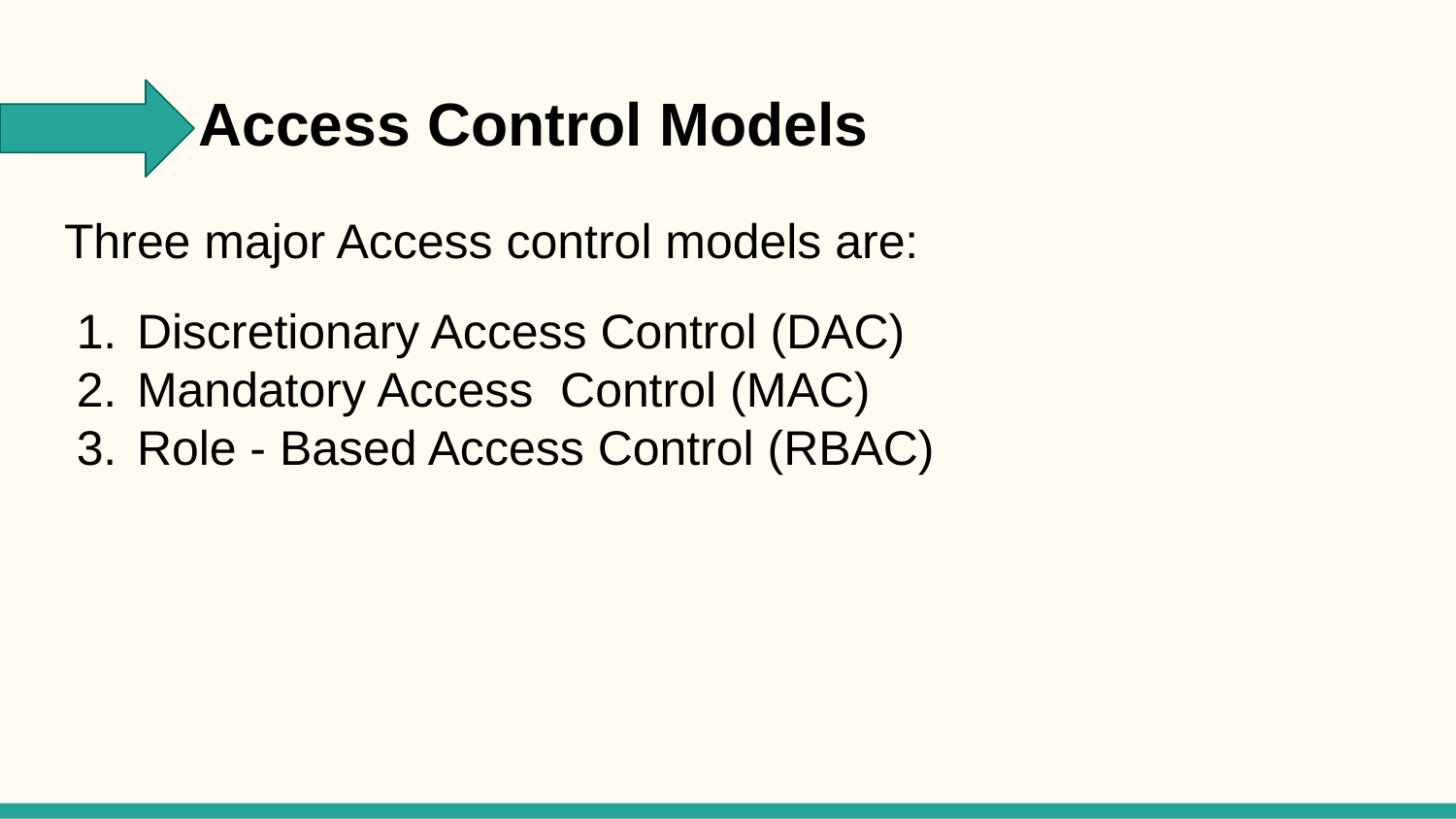

# Access Control Models

Three major Access control models are:
Discretionary Access Control (DAC)
Mandatory Access  Control (MAC)
Role - Based Access Control (RBAC)